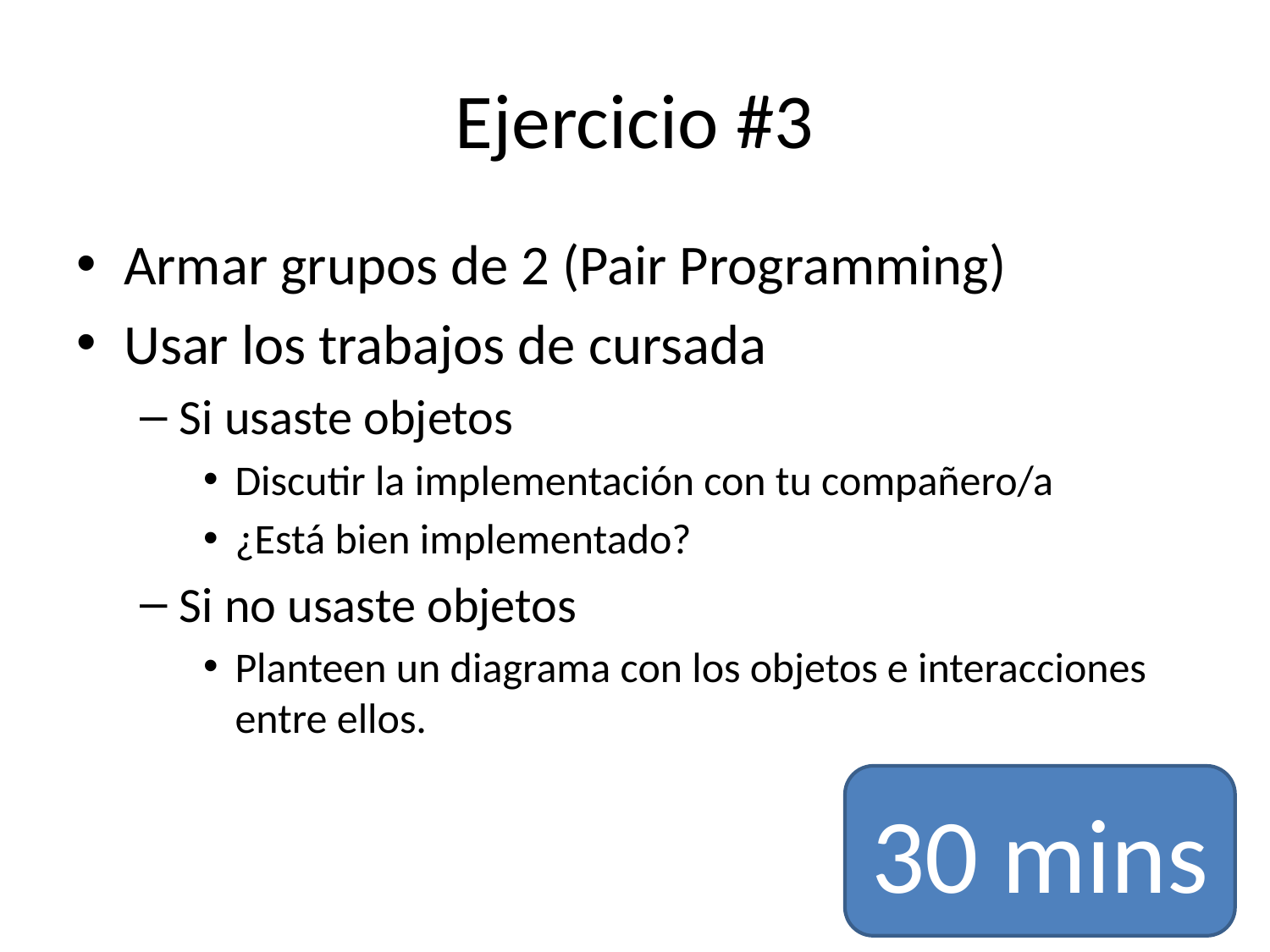

# Ejercicio #3
Armar grupos de 2 (Pair Programming)
Usar los trabajos de cursada
Si usaste objetos
Discutir la implementación con tu compañero/a
¿Está bien implementado?
Si no usaste objetos
Planteen un diagrama con los objetos e interacciones entre ellos.
30 mins